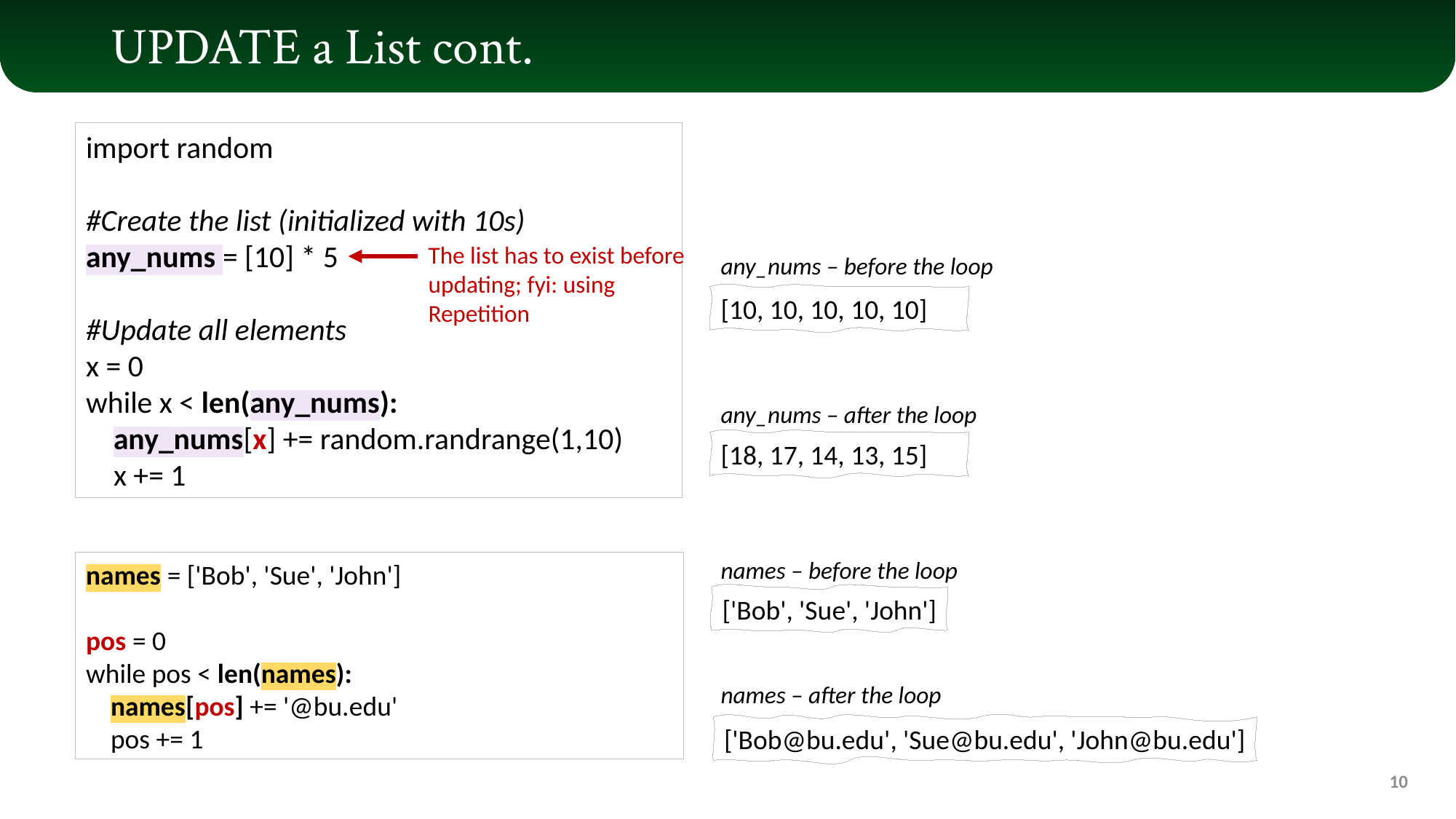

# UPDATE a List cont.
import random

#Create the list (initialized with 10s)
any_nums = [10] * 5

#Update all elements
x = 0
while x < len(any_nums):
    any_nums[x] += random.randrange(1,10)
    x += 1
The list has to exist before updating; fyi: using Repetition
any_nums – before the loop
[10, 10, 10, 10, 10]
any_nums – after the loop
[18, 17, 14, 13, 15]
names – before the loop
names = ['Bob', 'Sue', 'John']

pos = 0
while pos < len(names):
    names[pos] += '@bu.edu'
    pos += 1
['Bob', 'Sue', 'John']
names – after the loop
['Bob@bu.edu', 'Sue@bu.edu', 'John@bu.edu']
10